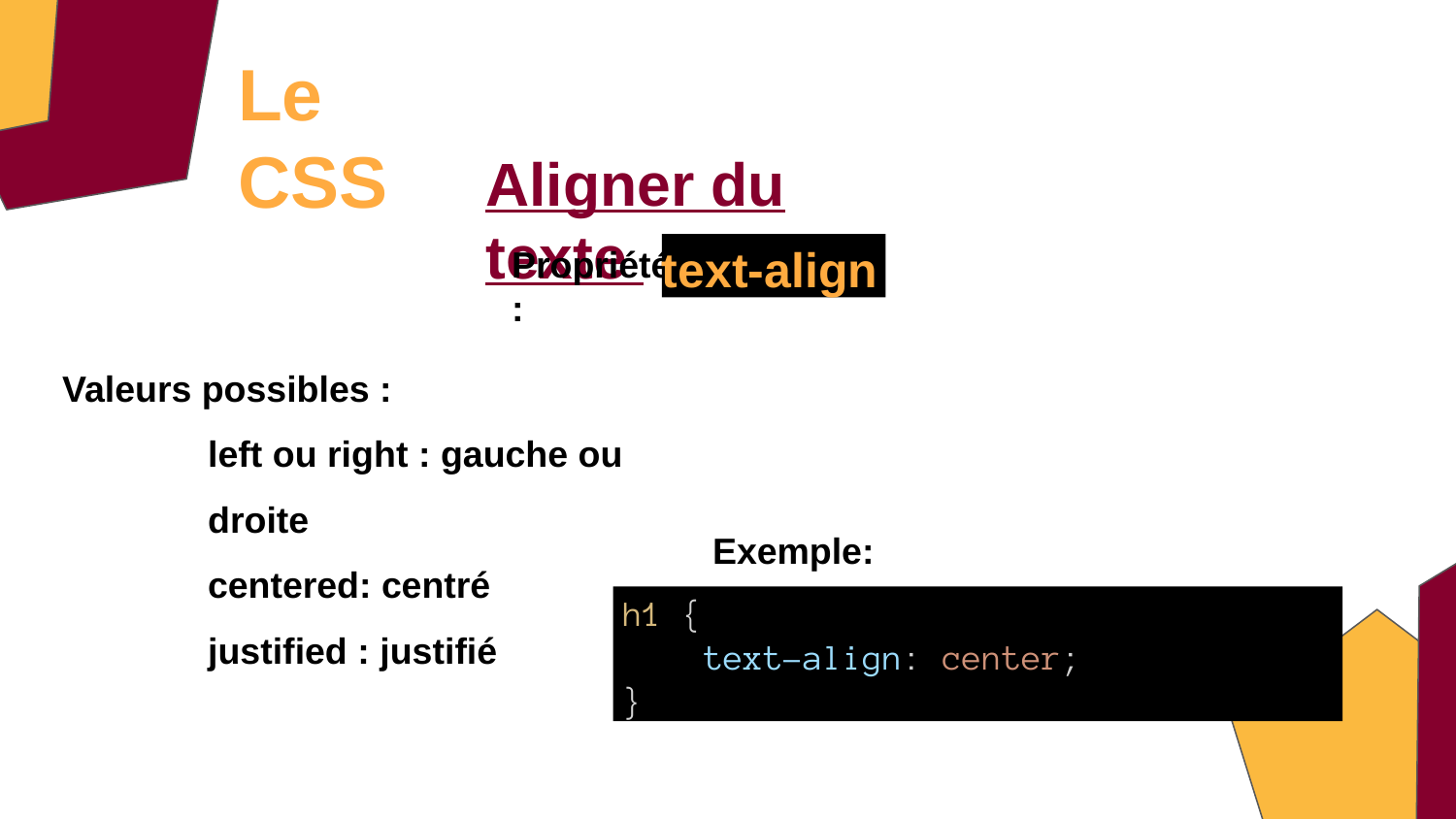

Le CSS
# Aligner du texte
text-align
Propriété :
Valeurs possibles :
left ou right : gauche ou droite
centered: centré
justified : justifié
Exemple:
h1 {
text-align: center;
}